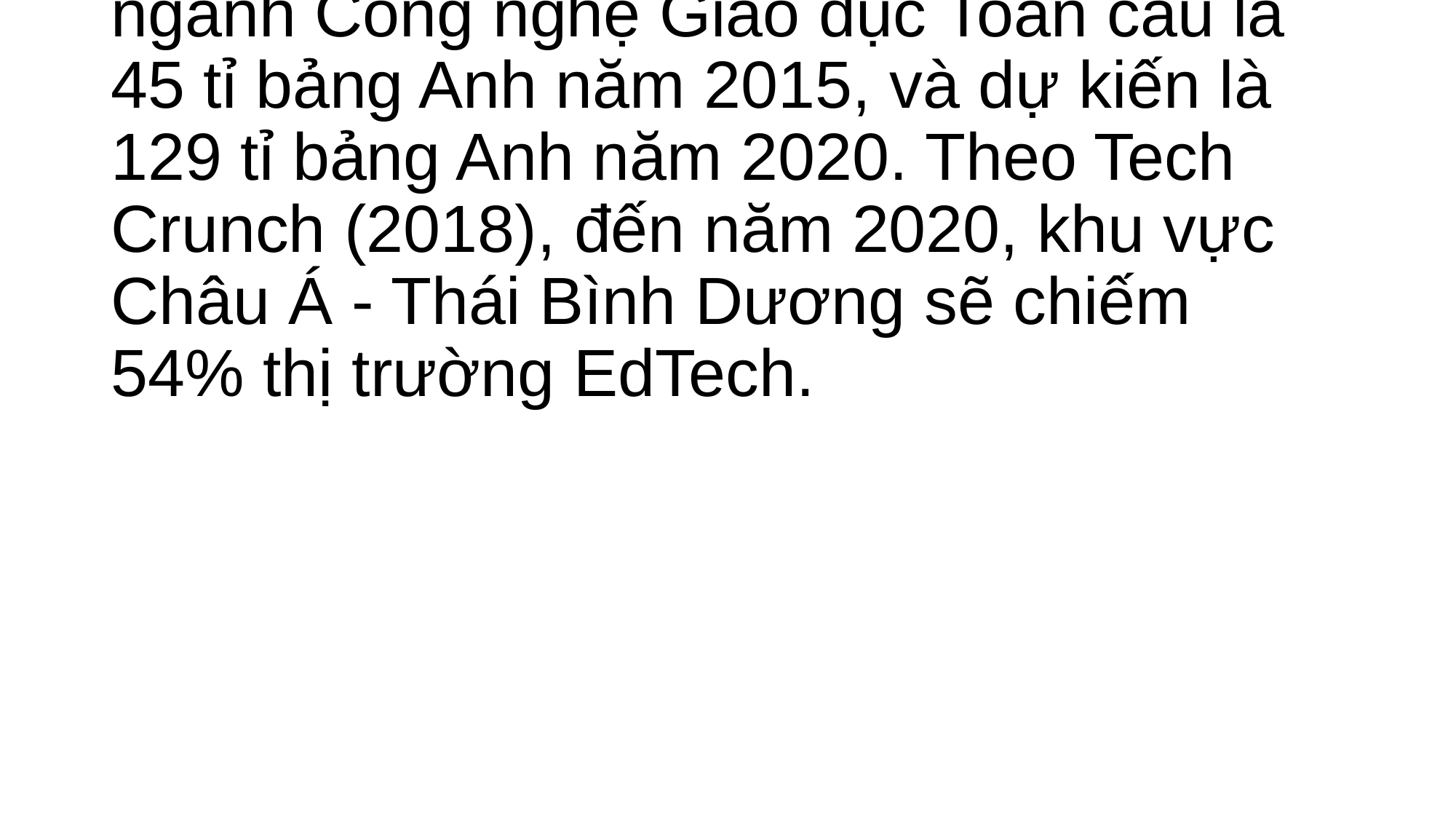

# Theo báo cáo của Edtech UK, London & Partners (2015) thì mức đầu tư cho ngành Công nghệ Giáo dục Toàn cầu là 45 tỉ bảng Anh năm 2015, và dự kiến là 129 tỉ bảng Anh năm 2020. Theo Tech Crunch (2018), đến năm 2020, khu vực Châu Á - Thái Bình Dương sẽ chiếm 54% thị trường EdTech.